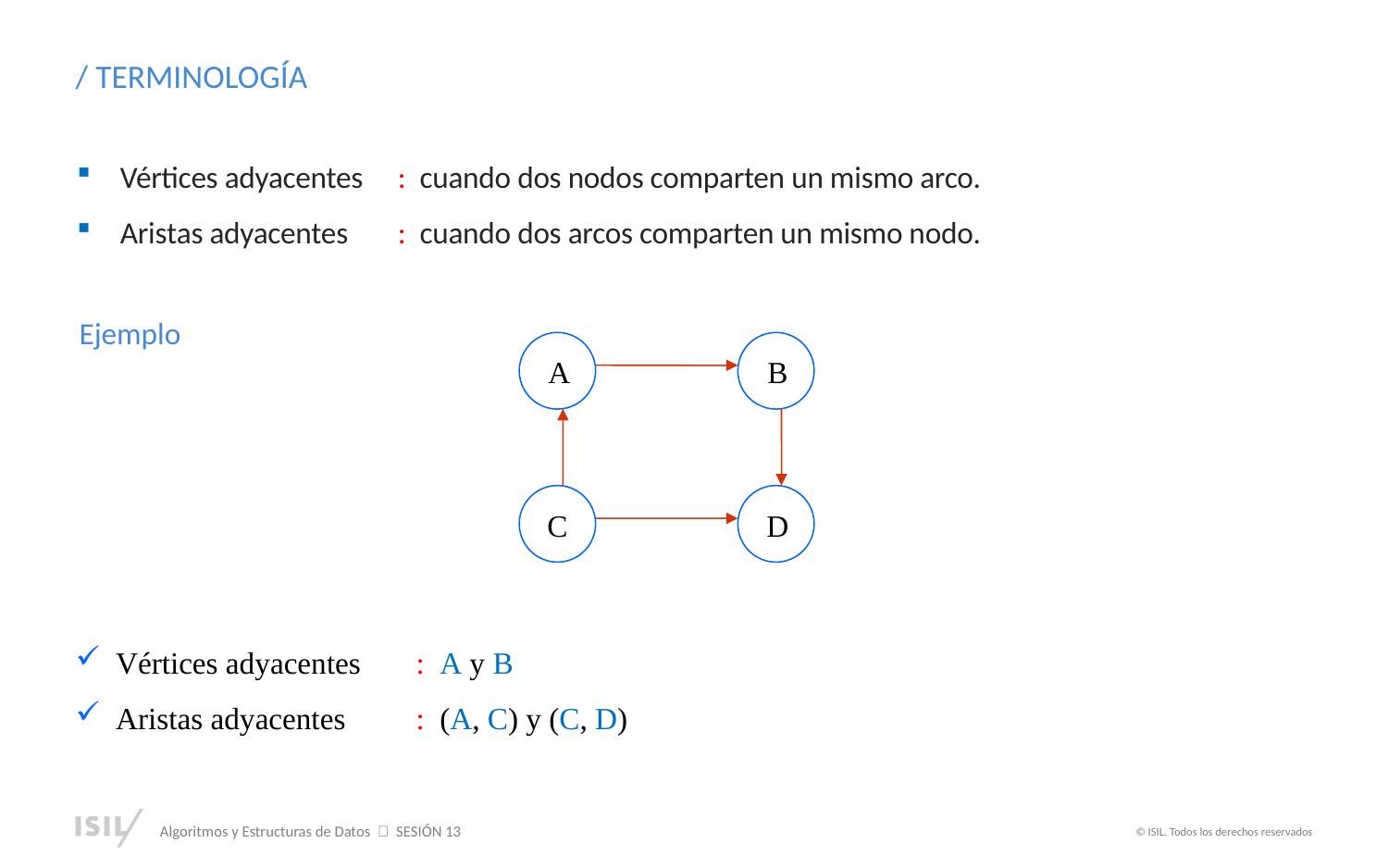

/ TERMINOLOGÍA
Vértices adyacentes	:  cuando dos nodos comparten un mismo arco.
Aristas adyacentes	:  cuando dos arcos comparten un mismo nodo.
Ejemplo

A

B

C

D

Vértices adyacentes	:  A y B
Aristas adyacentes	:  (A, C) y (C, D)